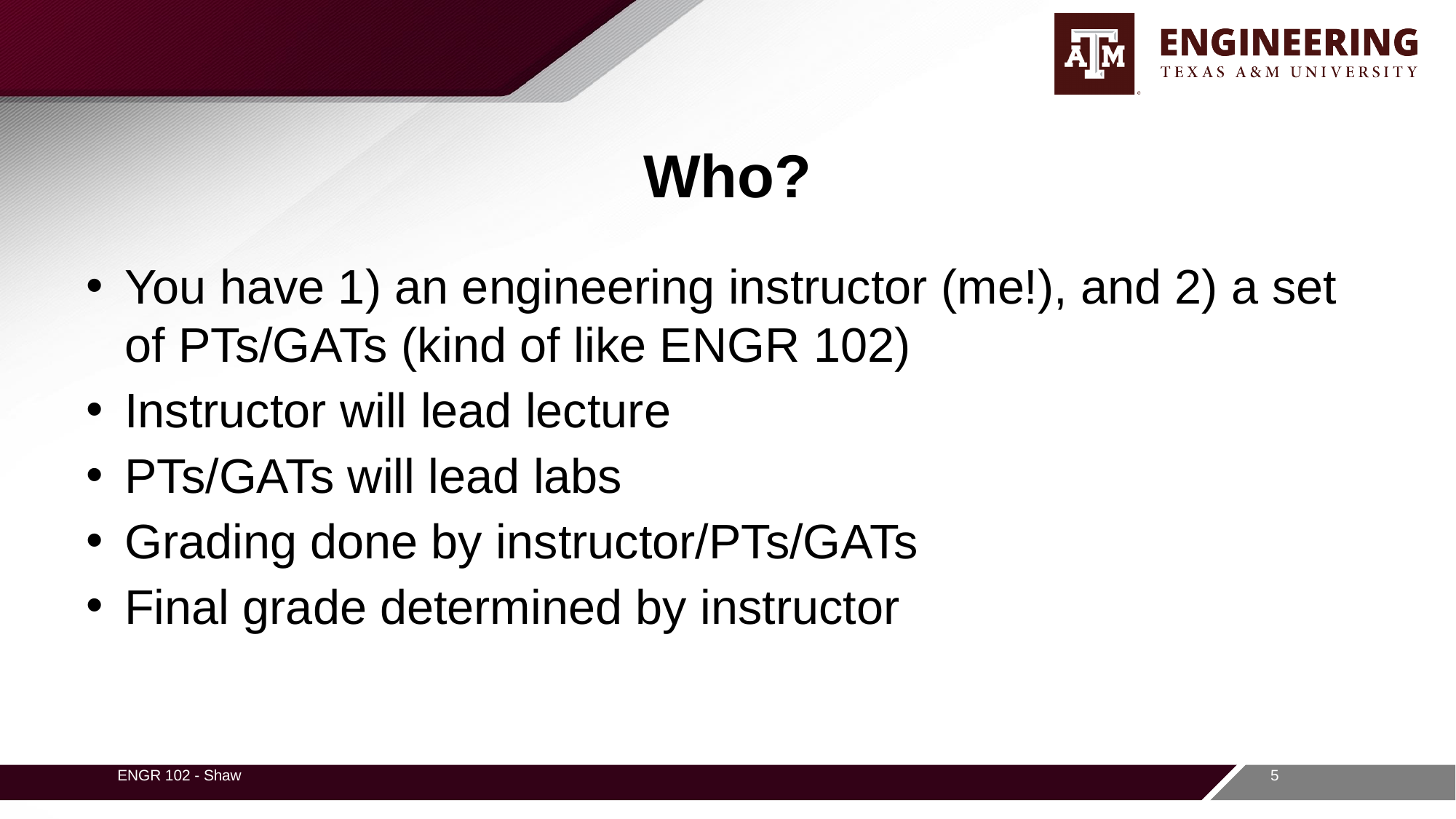

# Who?
You have 1) an engineering instructor (me!), and 2) a set of PTs/GATs (kind of like ENGR 102)
Instructor will lead lecture
PTs/GATs will lead labs
Grading done by instructor/PTs/GATs
Final grade determined by instructor